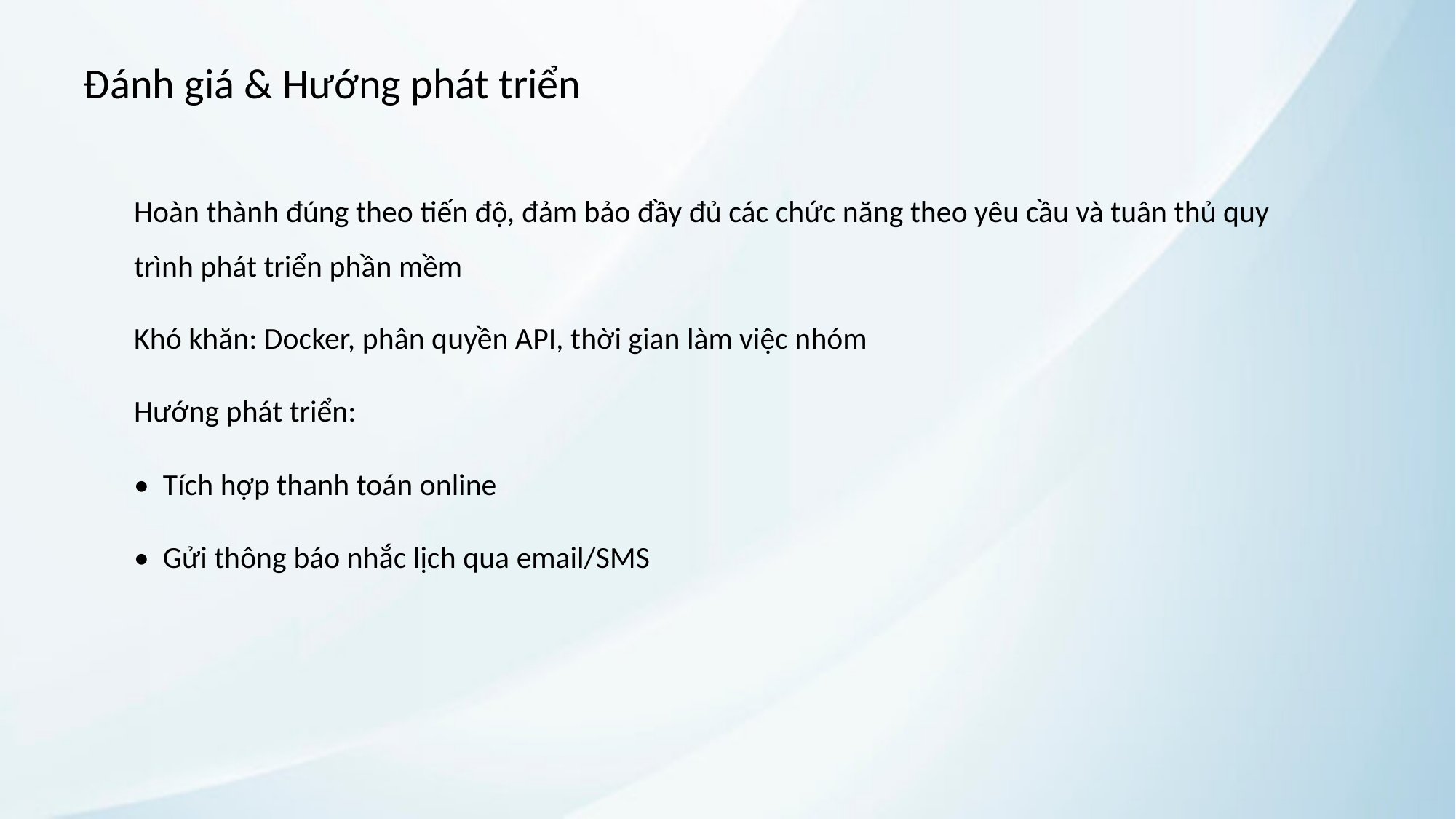

Đánh giá & Hướng phát triển
Hoàn thành đúng theo tiến độ, đảm bảo đầy đủ các chức năng theo yêu cầu và tuân thủ quy trình phát triển phần mềm
Khó khăn: Docker, phân quyền API, thời gian làm việc nhóm
Hướng phát triển:
•  Tích hợp thanh toán online
•  Gửi thông báo nhắc lịch qua email/SMS